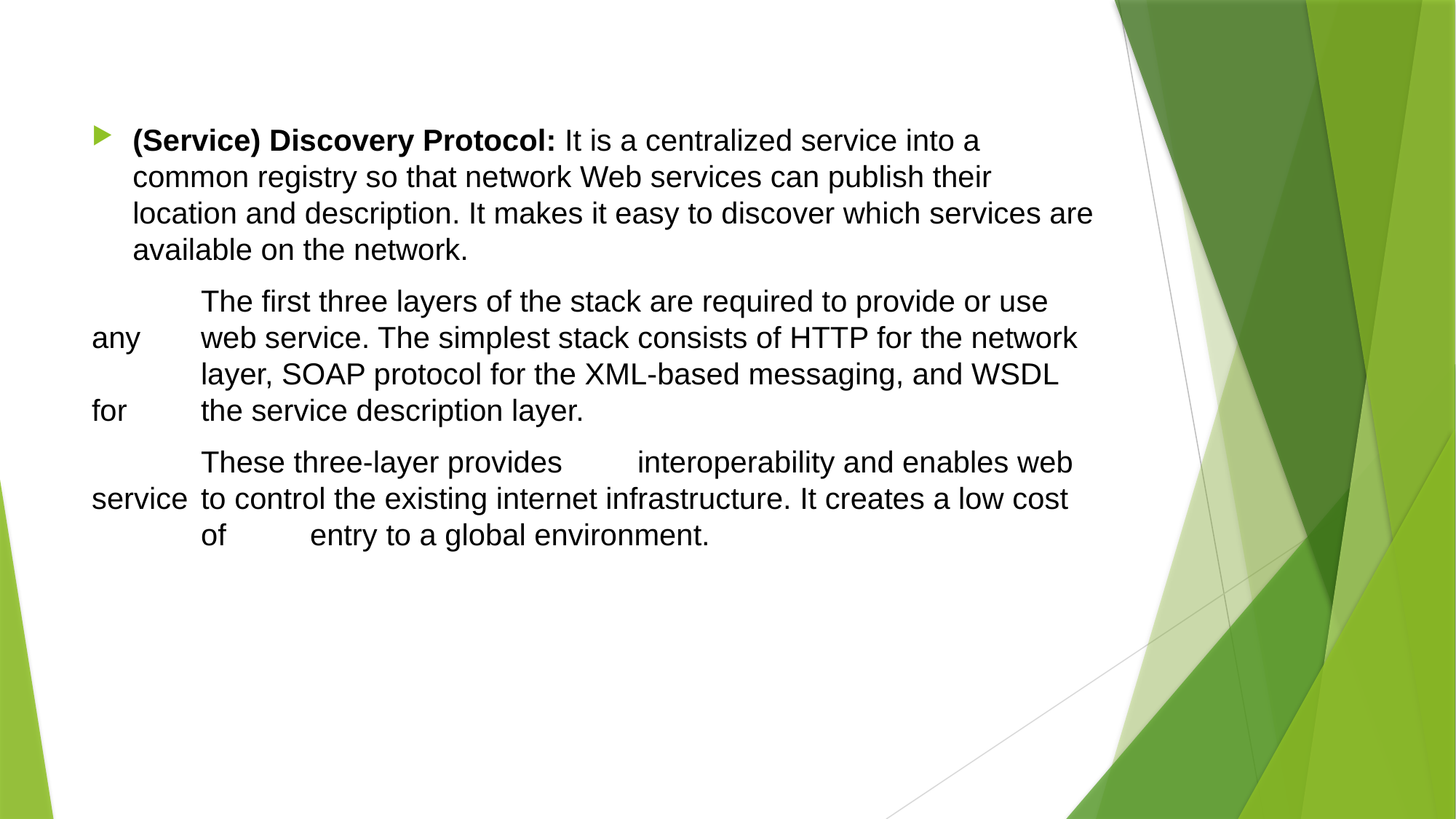

(Service) Discovery Protocol: It is a centralized service into a common registry so that network Web services can publish their location and description. It makes it easy to discover which services are available on the network.
	The first three layers of the stack are required to provide or use any 	web service. The simplest stack consists of HTTP for the network 	layer, SOAP protocol for the XML-based messaging, and WSDL for 	the service description layer.
	These three-layer provides 	interoperability and enables web service 	to control the existing internet infrastructure. It creates a low cost 	of 	entry to a global environment.